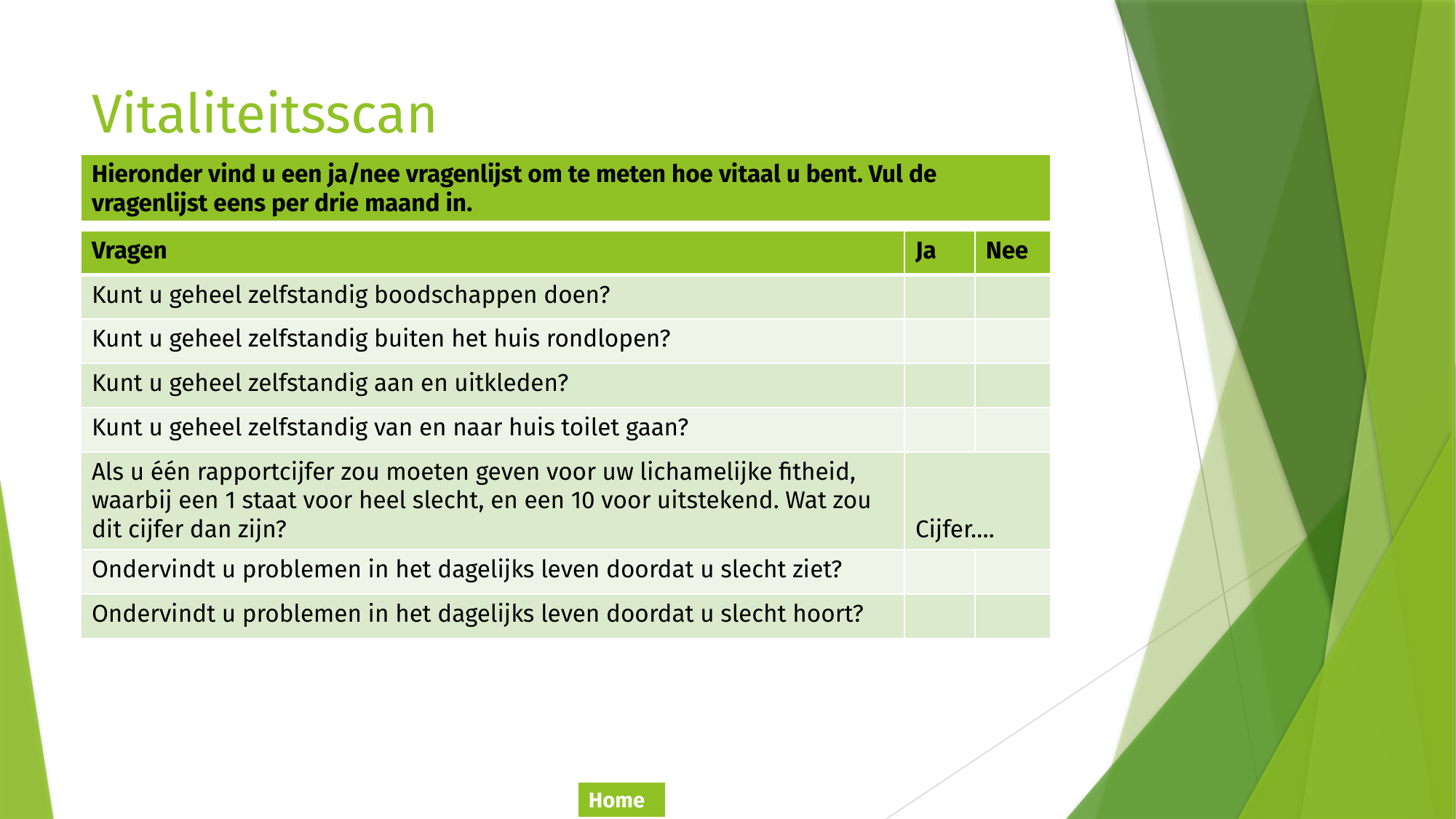

# Vitaliteitsscan
| Hieronder vind u een ja/nee vragenlijst om te meten hoe vitaal u bent. Vul de vragenlijst eens per drie maand in. |
| --- |
| Vragen | Ja | Nee |
| --- | --- | --- |
| Kunt u geheel zelfstandig boodschappen doen? |  |  |
| Kunt u geheel zelfstandig buiten het huis rondlopen? |  |  |
| Kunt u geheel zelfstandig aan en uitkleden? |  |  |
| Kunt u geheel zelfstandig van en naar huis toilet gaan? |  |  |
| Als u één rapportcijfer zou moeten geven voor uw lichamelijke fitheid, waarbij een 1 staat voor heel slecht, en een 10 voor uitstekend. Wat zou dit cijfer dan zijn? | Cijfer…. |  |
| Ondervindt u problemen in het dagelijks leven doordat u slecht ziet? |  |  |
| Ondervindt u problemen in het dagelijks leven doordat u slecht hoort? |  |  |
| Home |
| --- |